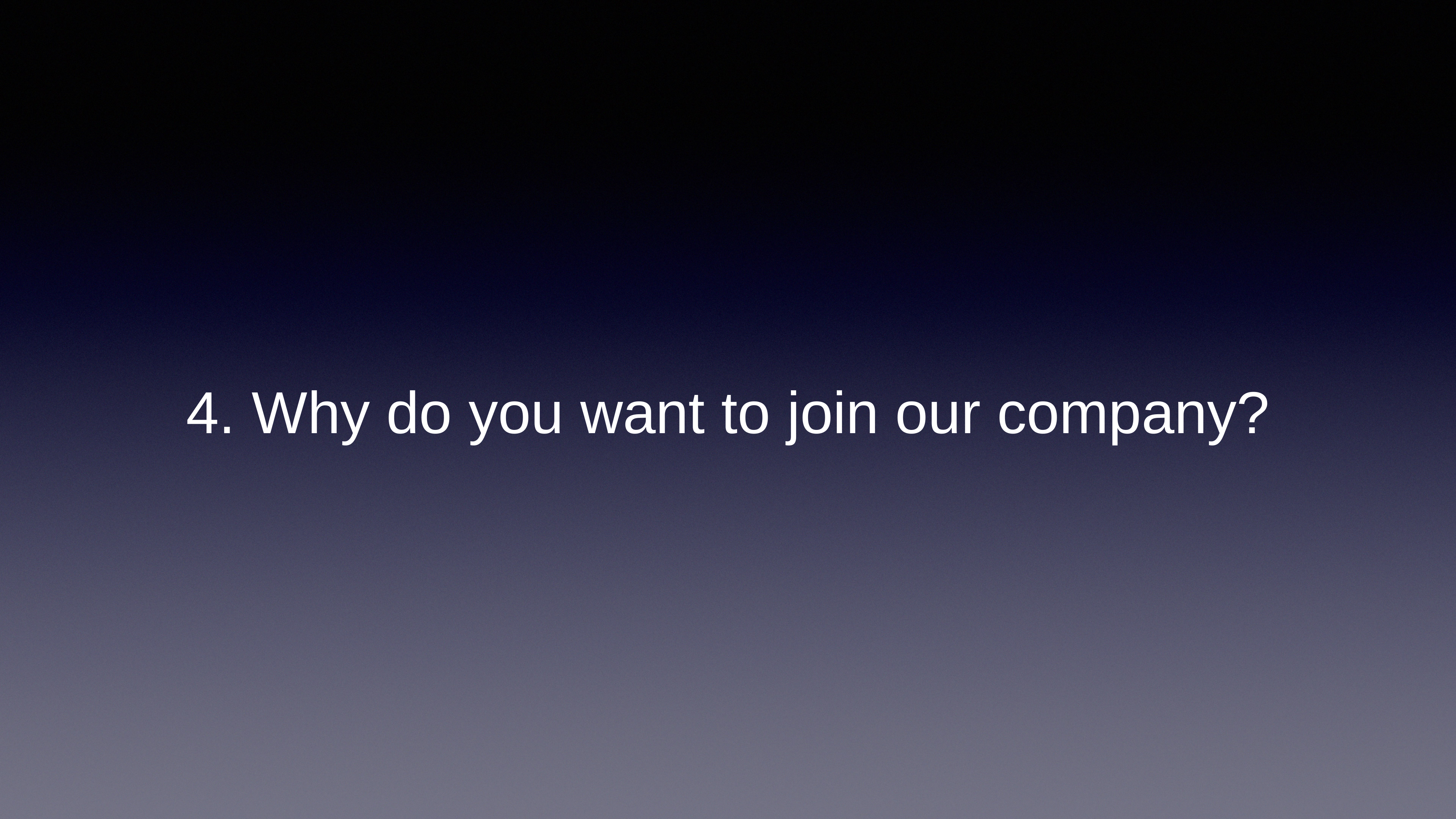

# 4. Why do you want to join our company?